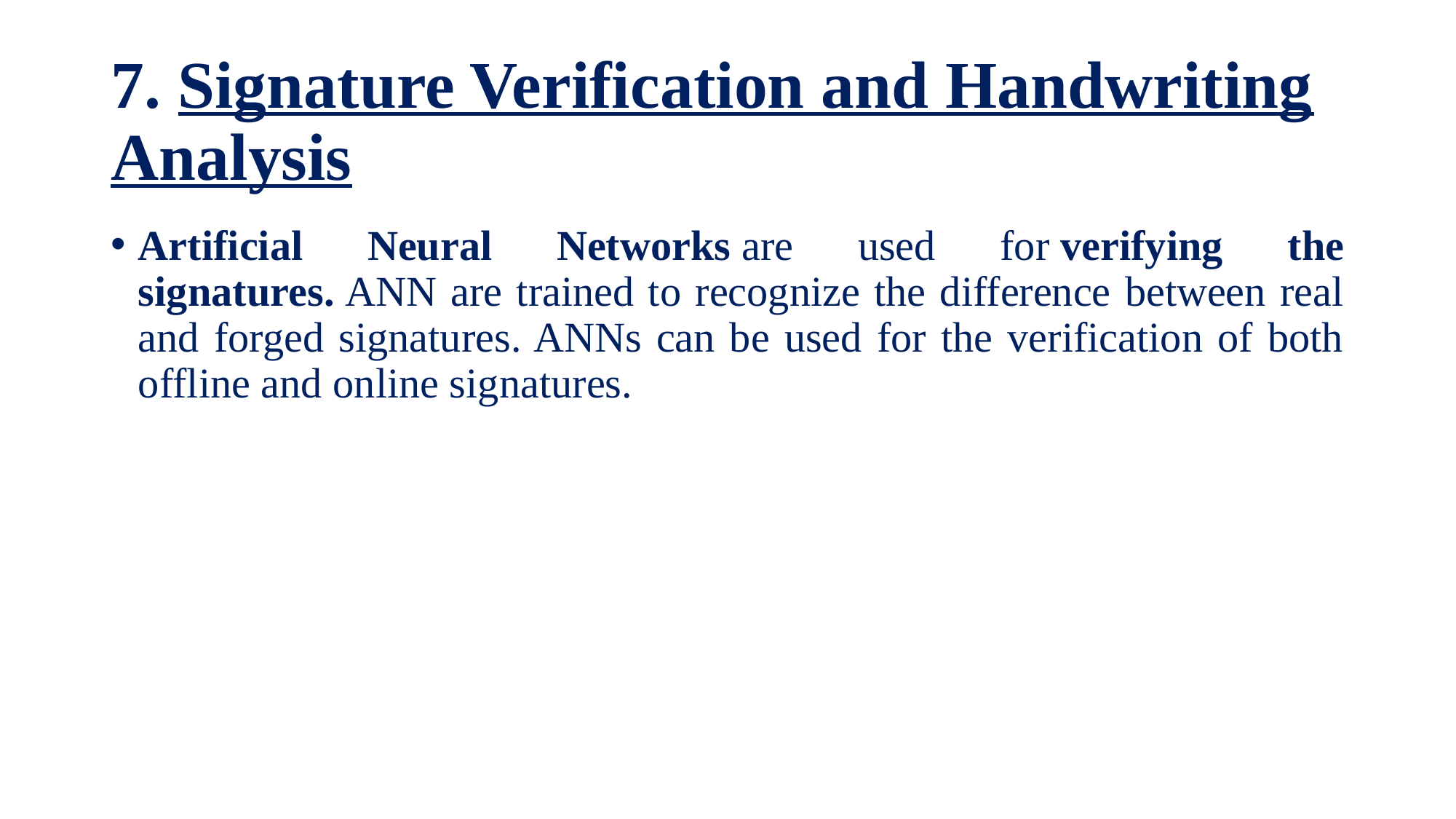

# 7. Signature Verification and Handwriting Analysis
Artificial Neural Networks are used for verifying the signatures. ANN are trained to recognize the difference between real and forged signatures. ANNs can be used for the verification of both offline and online signatures.